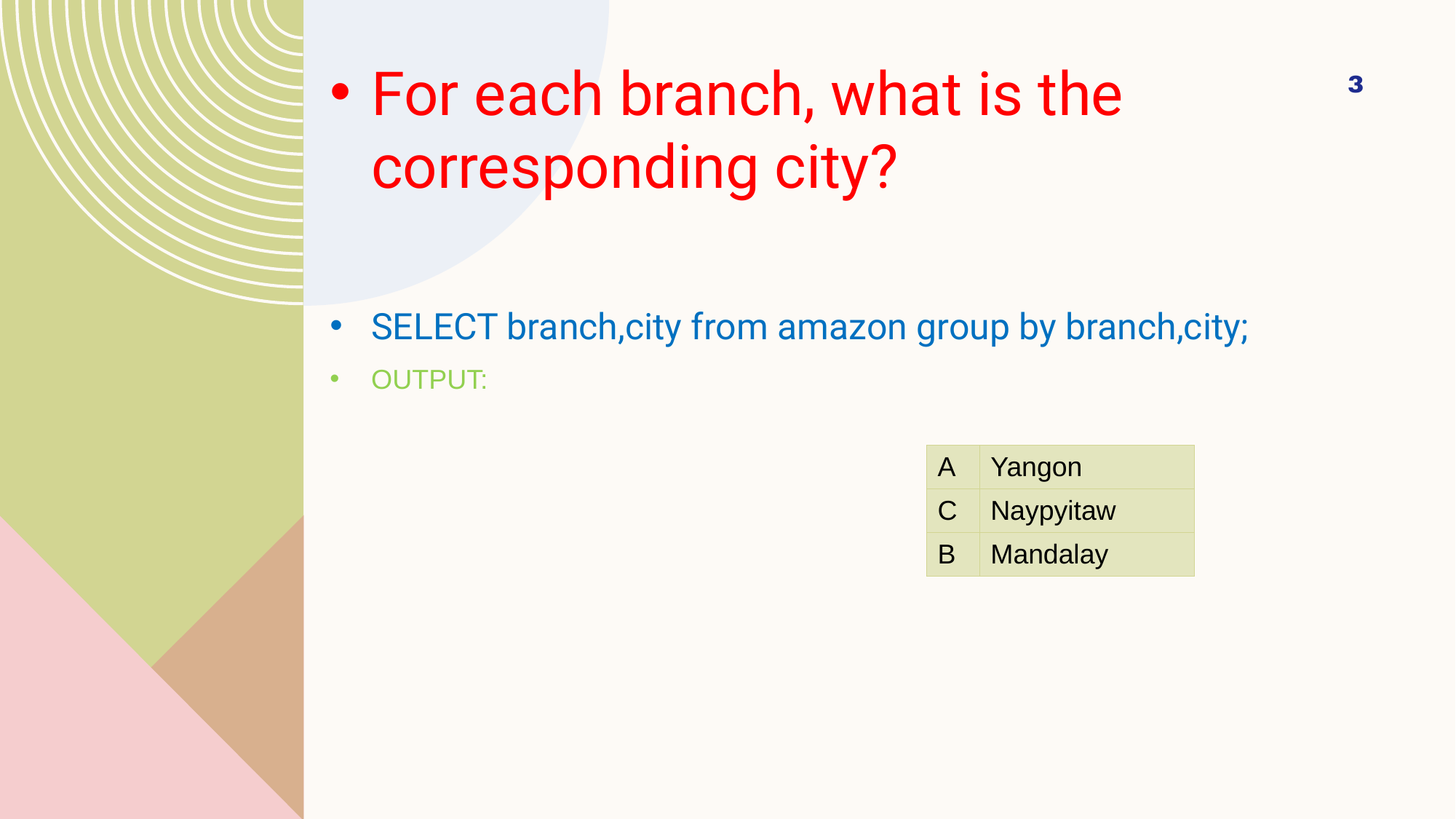

For each branch, what is the corresponding city?

SELECT branch,city from amazon group by branch,city;
OUTPUT:

3
| A | Yangon |
| --- | --- |
| C | Naypyitaw |
| B | Mandalay |